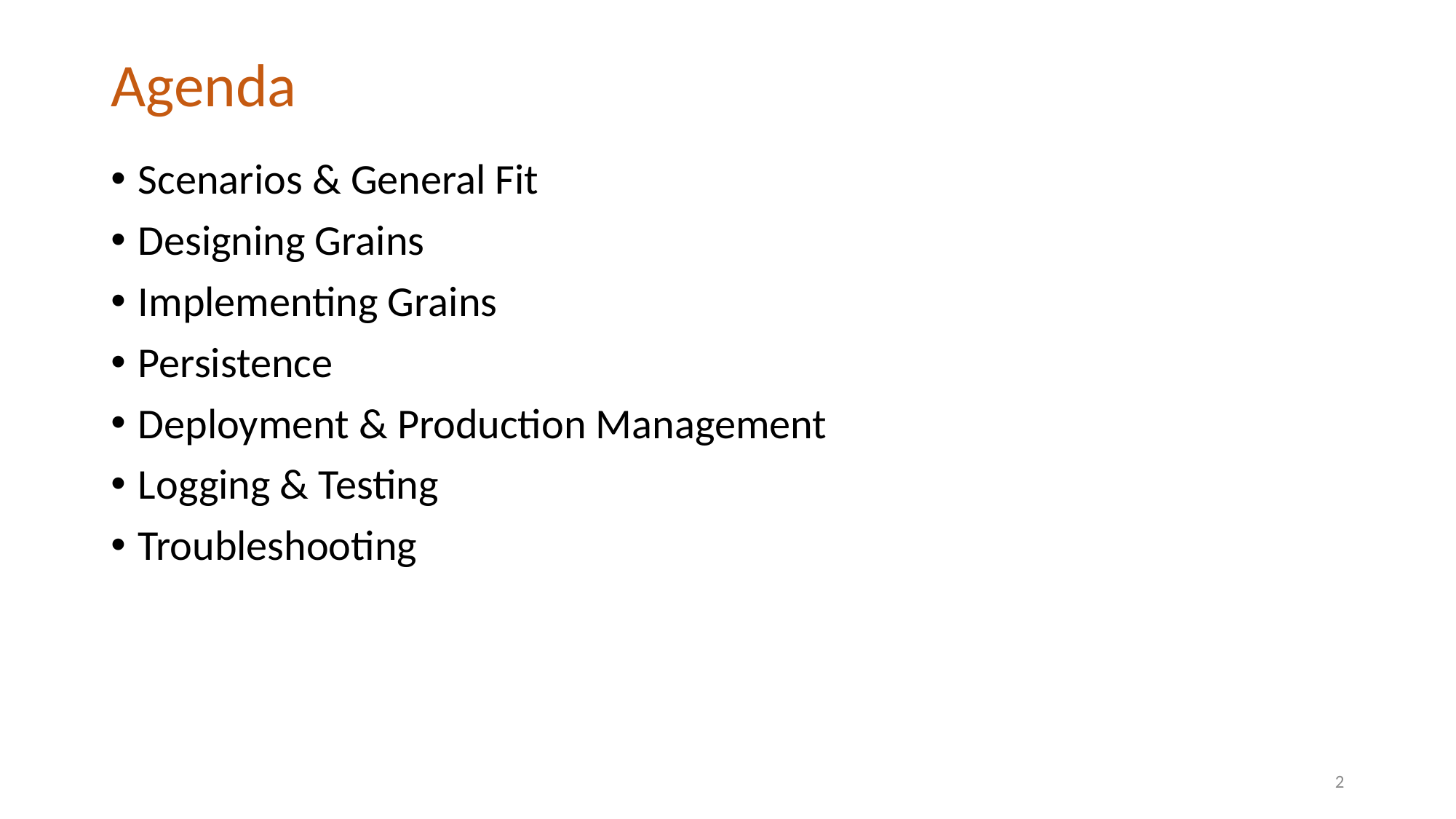

# Agenda
Scenarios & General Fit
Designing Grains
Implementing Grains
Persistence
Deployment & Production Management
Logging & Testing
Troubleshooting

2